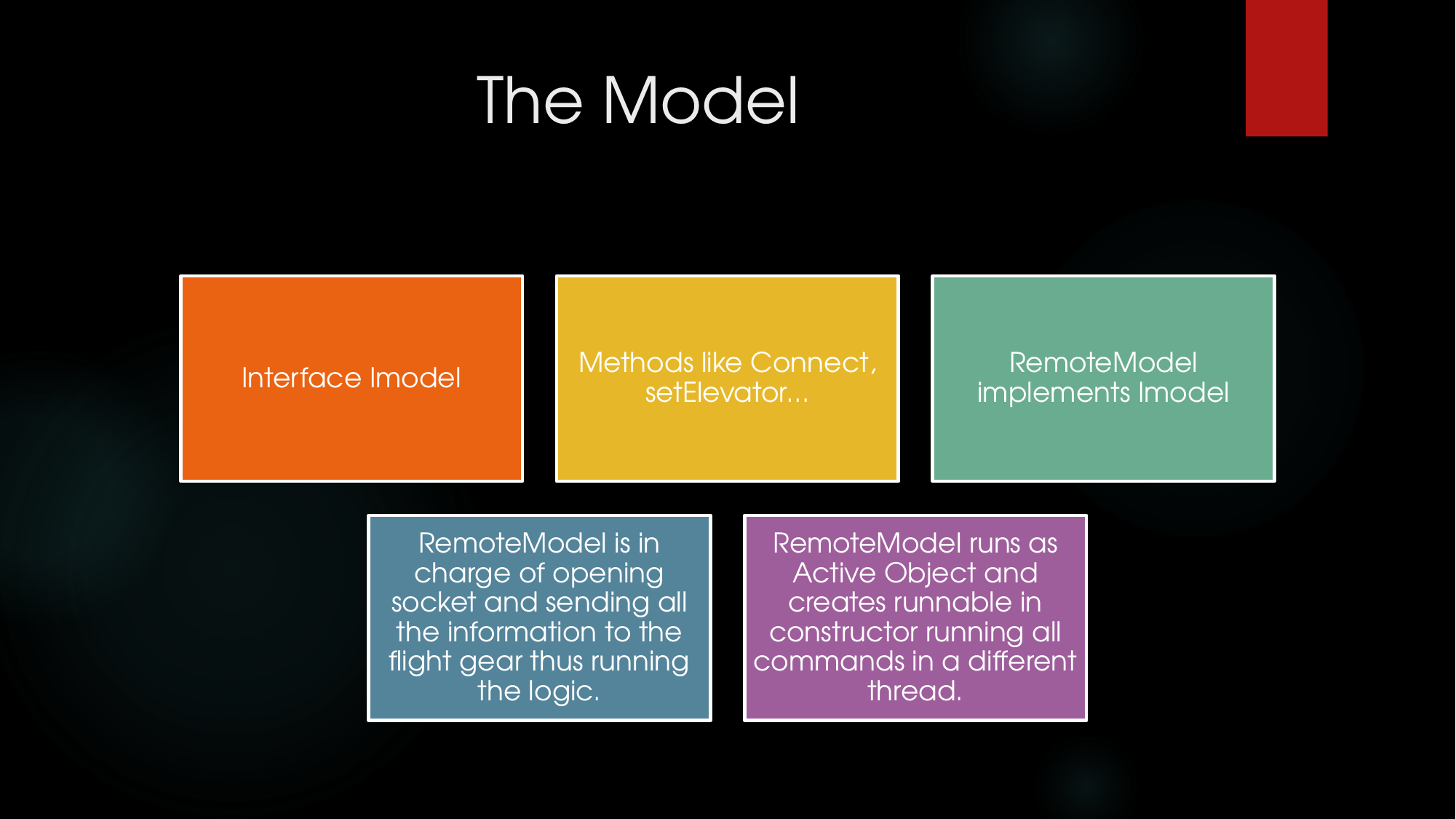

# The Model
Interface Imodel
Methods like Connect, setElevator…
RemoteModel implements Imodel
RemoteModel is in charge of opening socket and sending all the information to the flight gear thus running the logic.
RemoteModel runs as Active Object and creates runnable in constructor running all commands in a different thread.